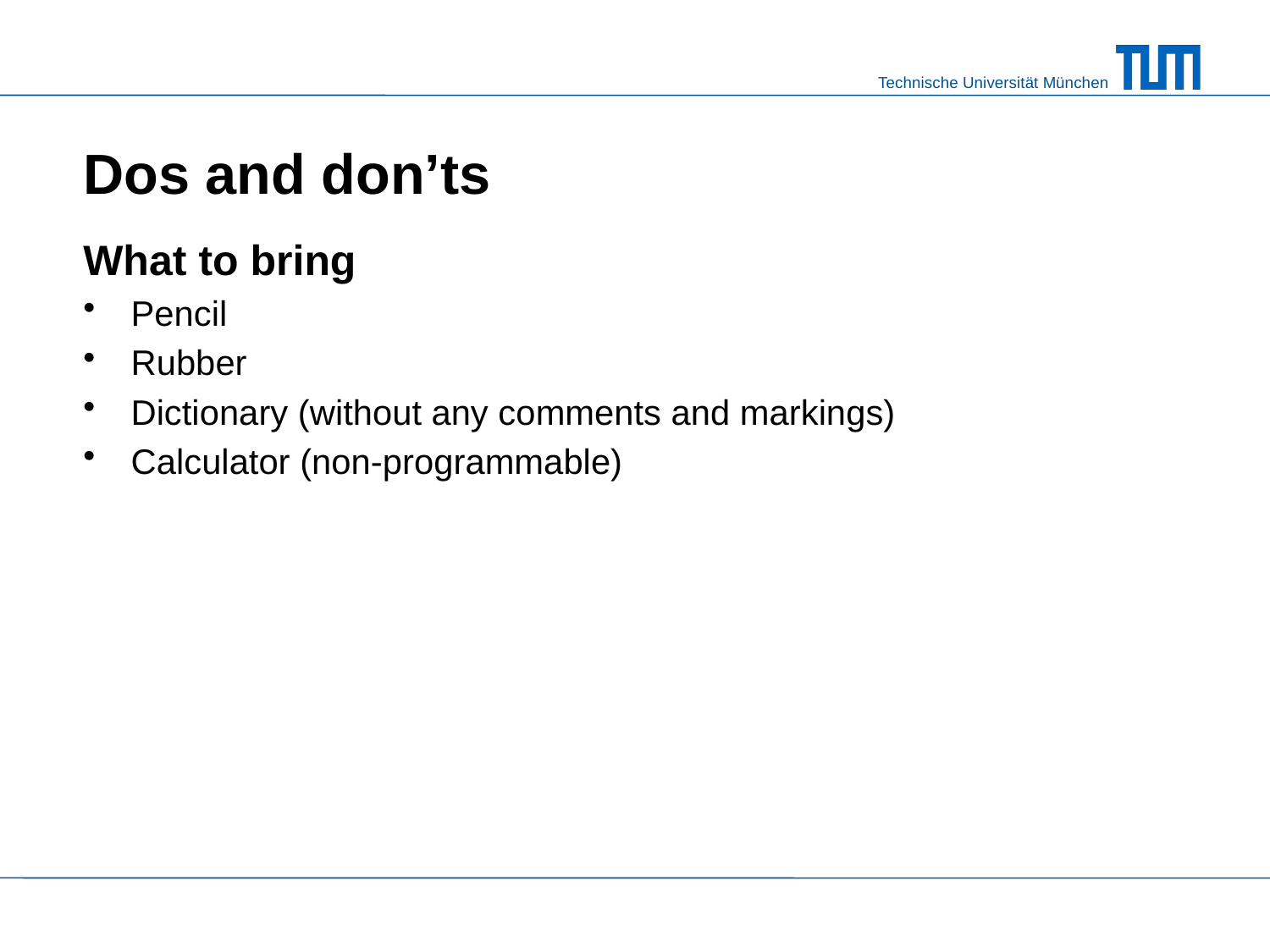

# Dos and don’ts
What to bring
Pencil
Rubber
Dictionary (without any comments and markings)
Calculator (non-programmable)